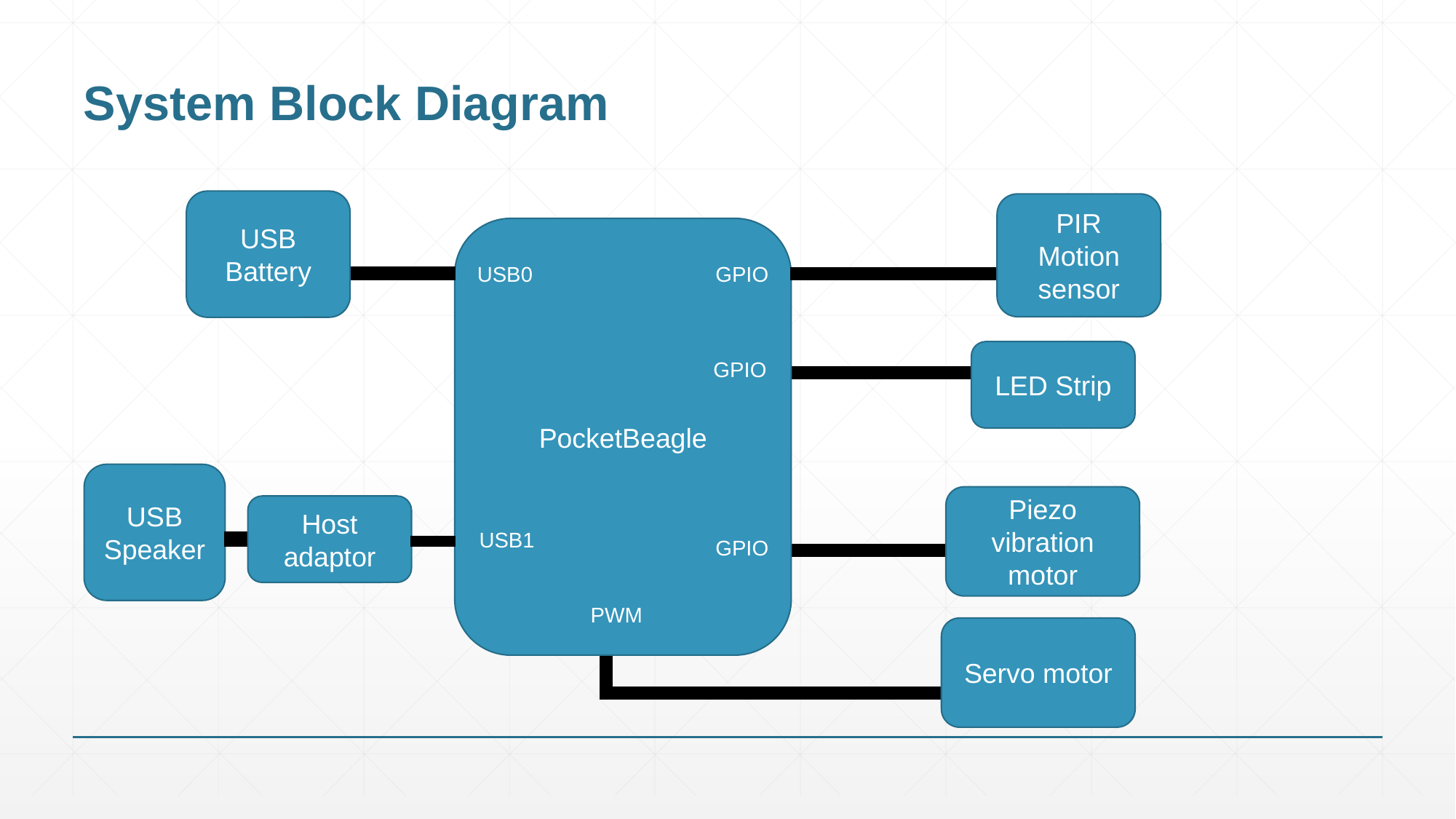

# System Block Diagram
USB Battery
PIR Motion sensor
PocketBeagle
USB0
GPIO

LED Strip
GPIO

USB Speaker
Piezo vibration motor
Host adaptor

USB1
GPIO

PWM
Servo motor